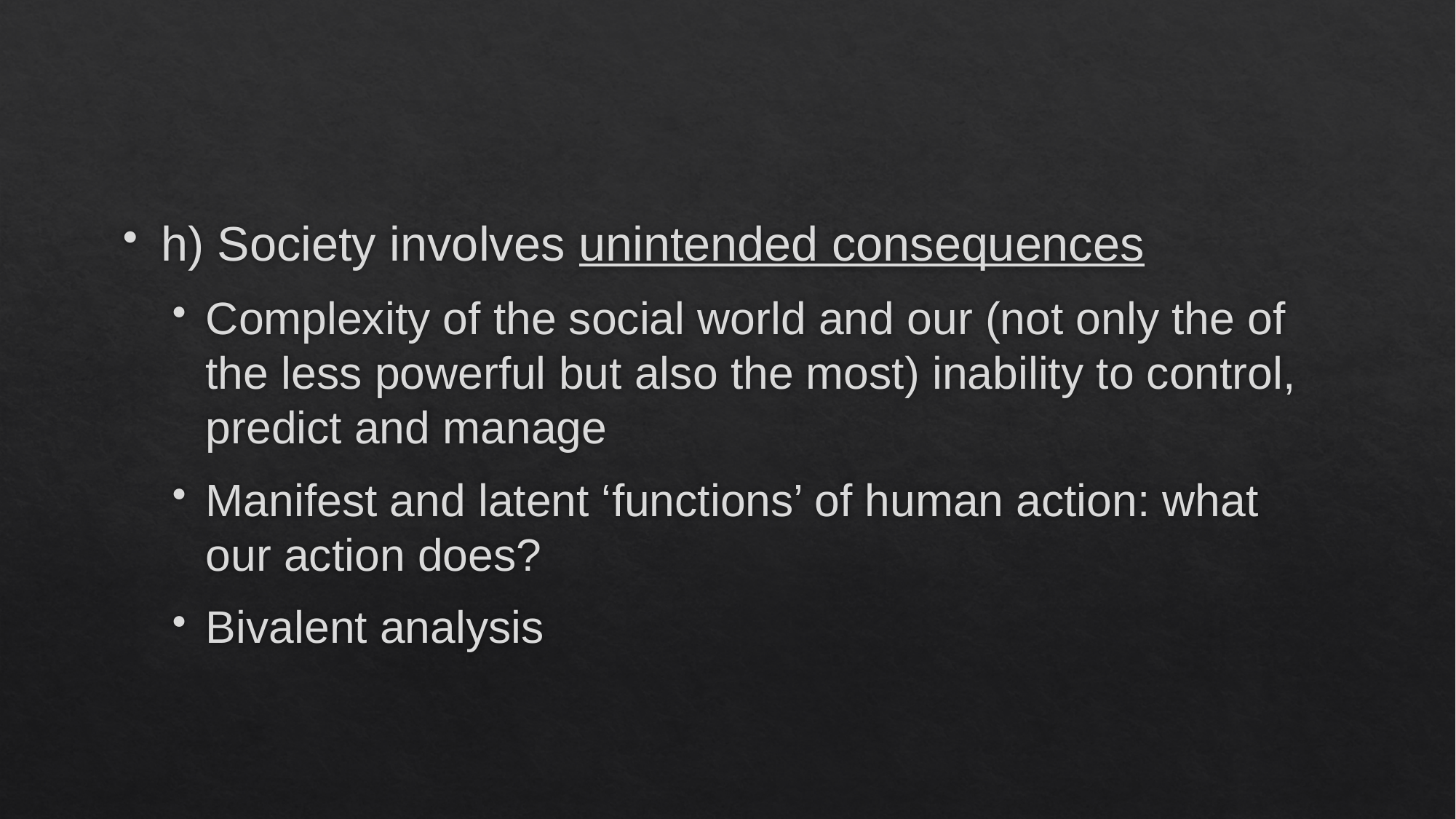

#
h) Society involves unintended consequences
Complexity of the social world and our (not only the of the less powerful but also the most) inability to control, predict and manage
Manifest and latent ‘functions’ of human action: what our action does?
Bivalent analysis